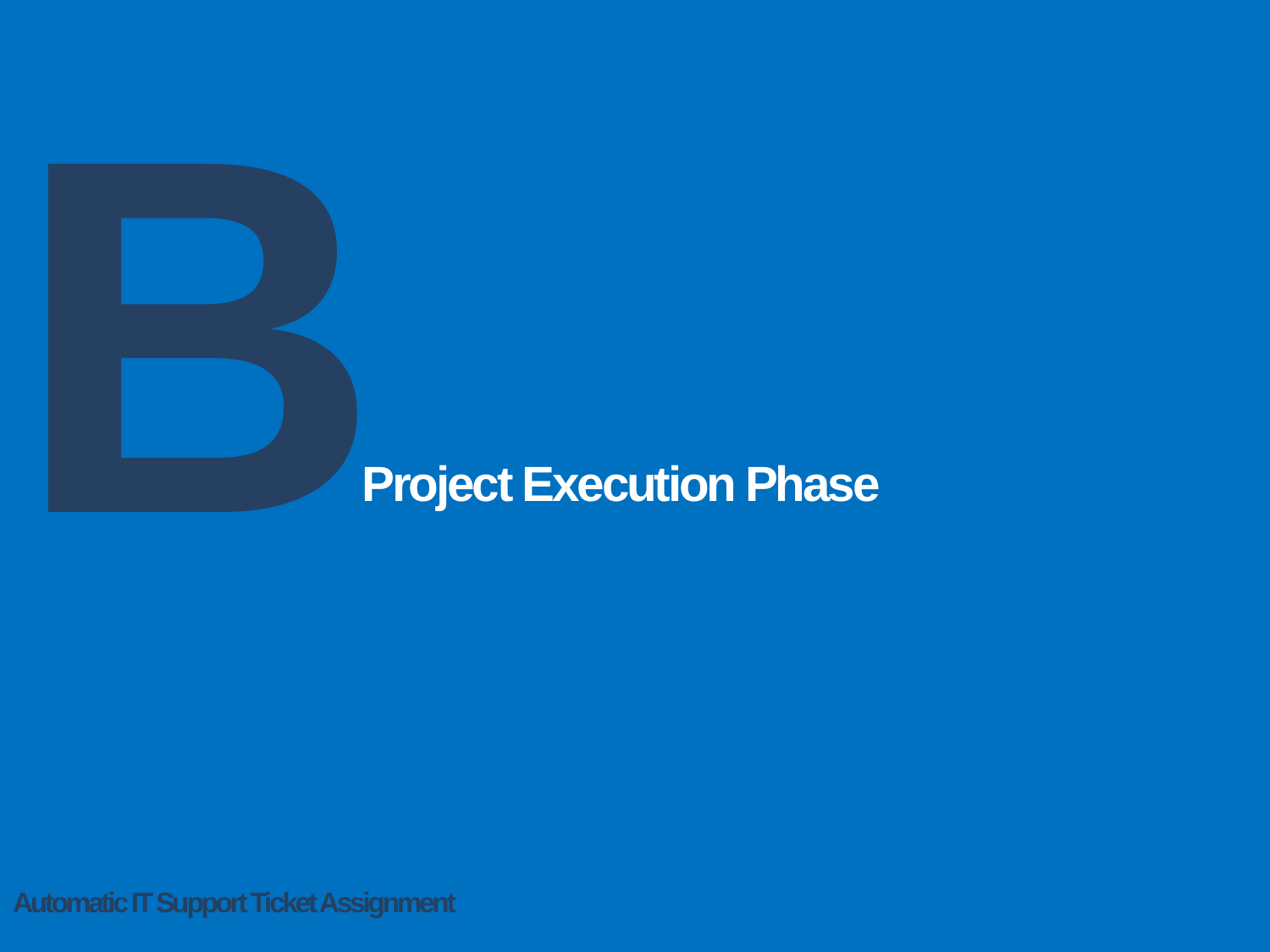

B
# Project Execution Phase
Automatic IT Support Ticket Assignment